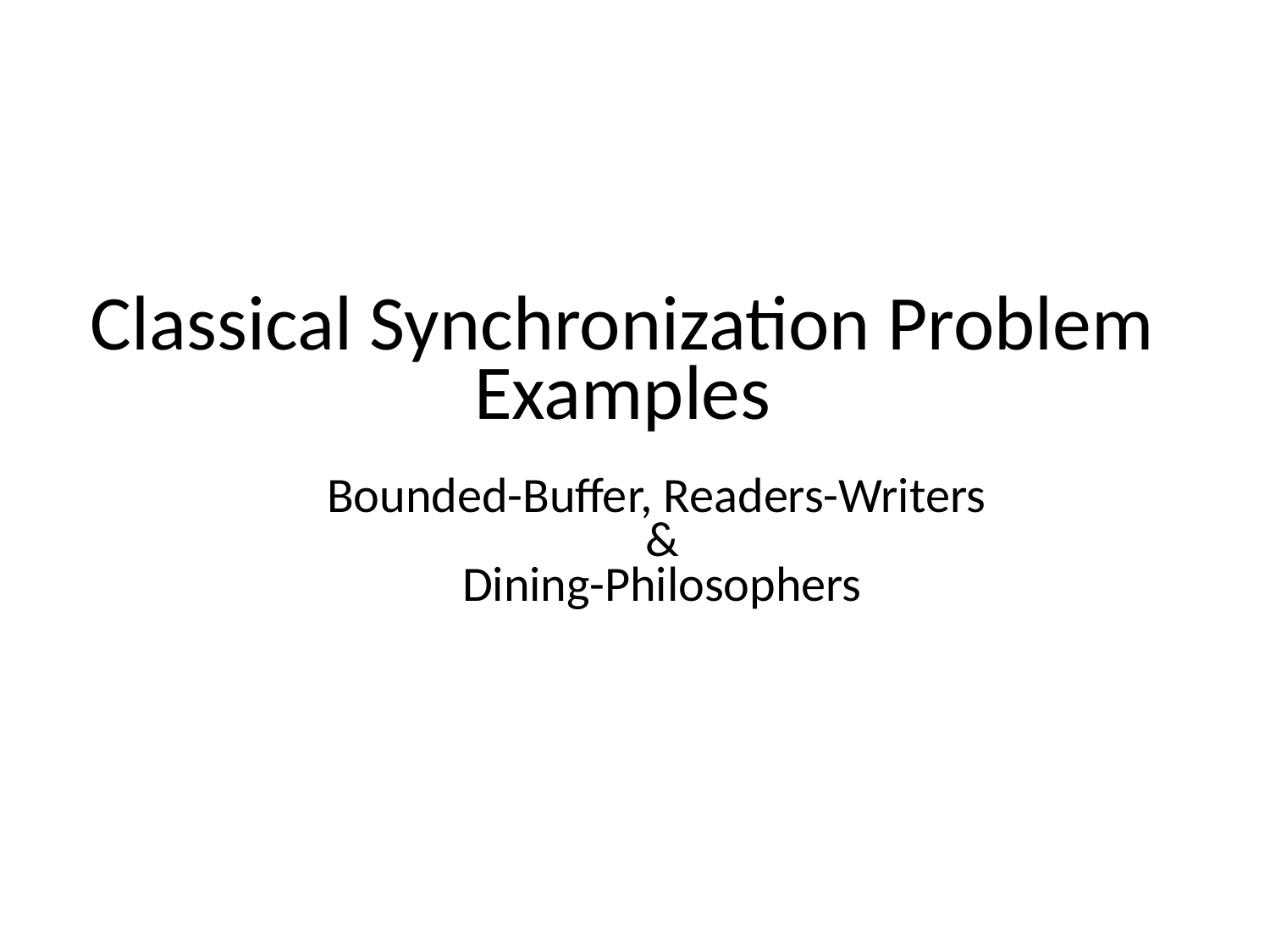

# Classical Synchronization Problem Examples
Bounded-Buffer, Readers-Writers
&
Dining-Philosophers